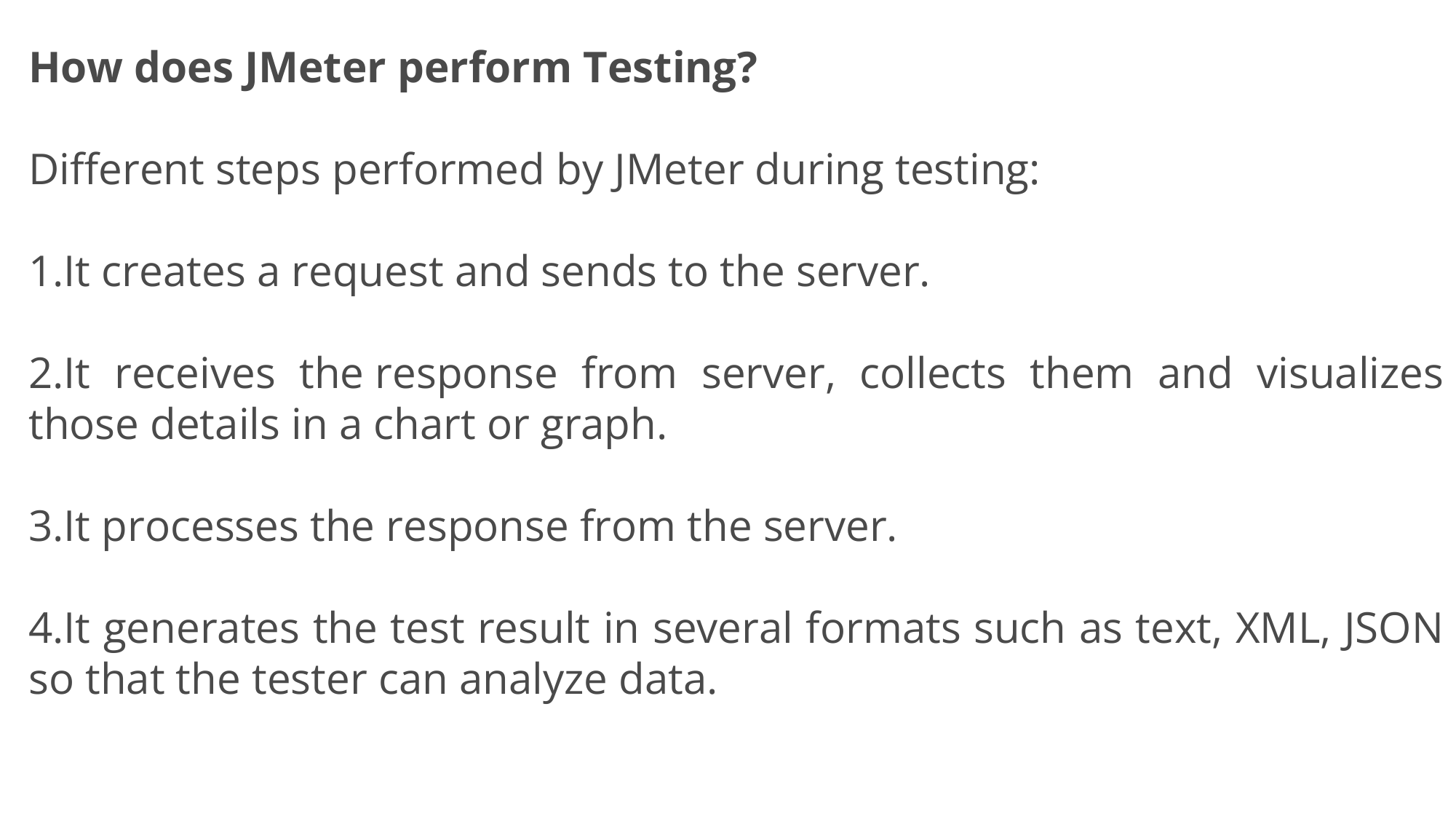

How does JMeter perform Testing?

Different steps performed by JMeter during testing:

It creates a request and sends to the server.

It receives the response from server, collects them and visualizes those details in a chart or graph.

It processes the response from the server.

It generates the test result in several formats such as text, XML, JSON so that the tester can analyze data.